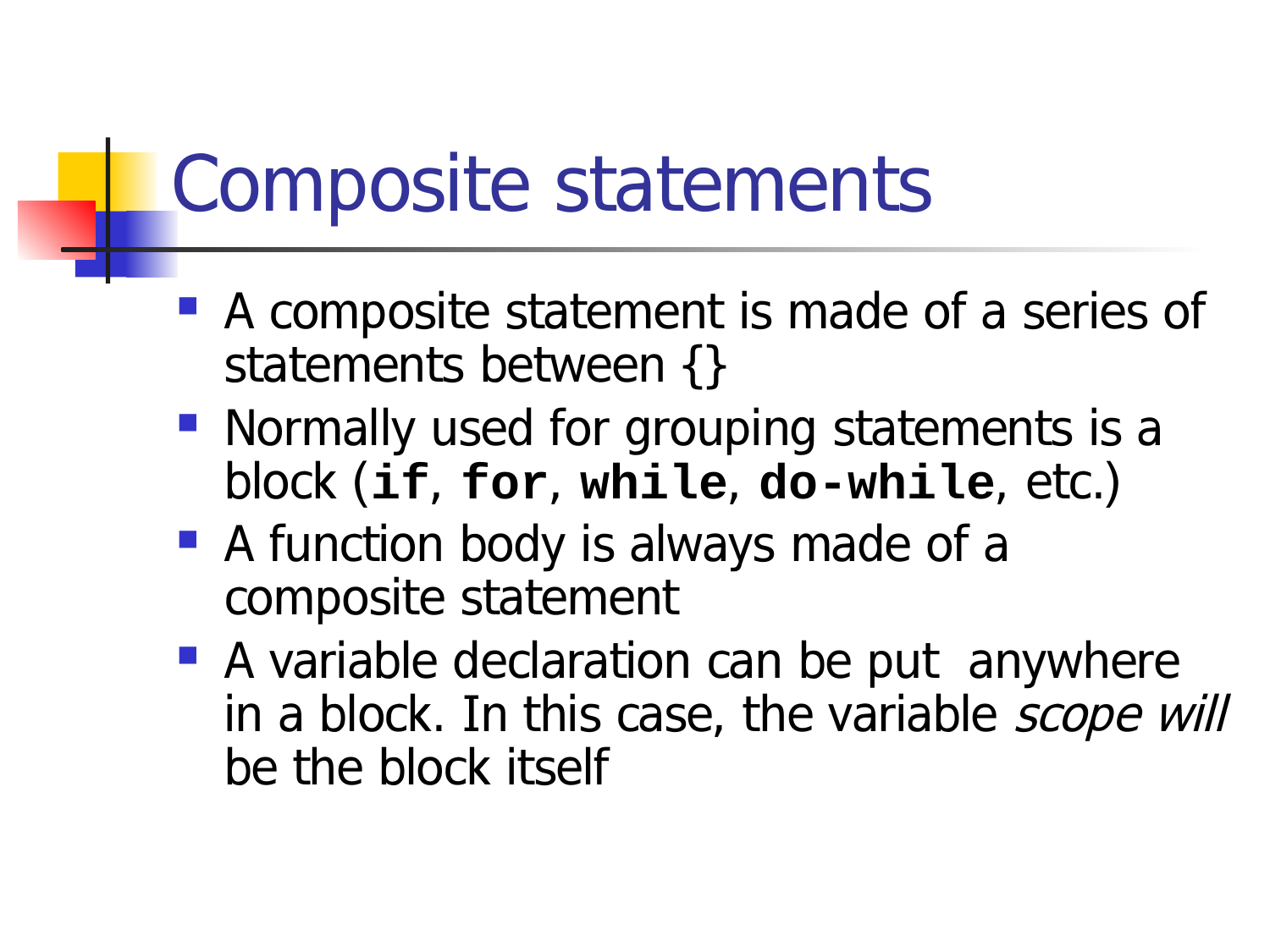

# Composite statements
A composite statement is made of a series of statements between {}
Normally used for grouping statements is a block (if, for, while, do-while, etc.)
A function body is always made of a composite statement
A variable declaration can be put  anywhere in a block. In this case, the variable scope will be the block itself